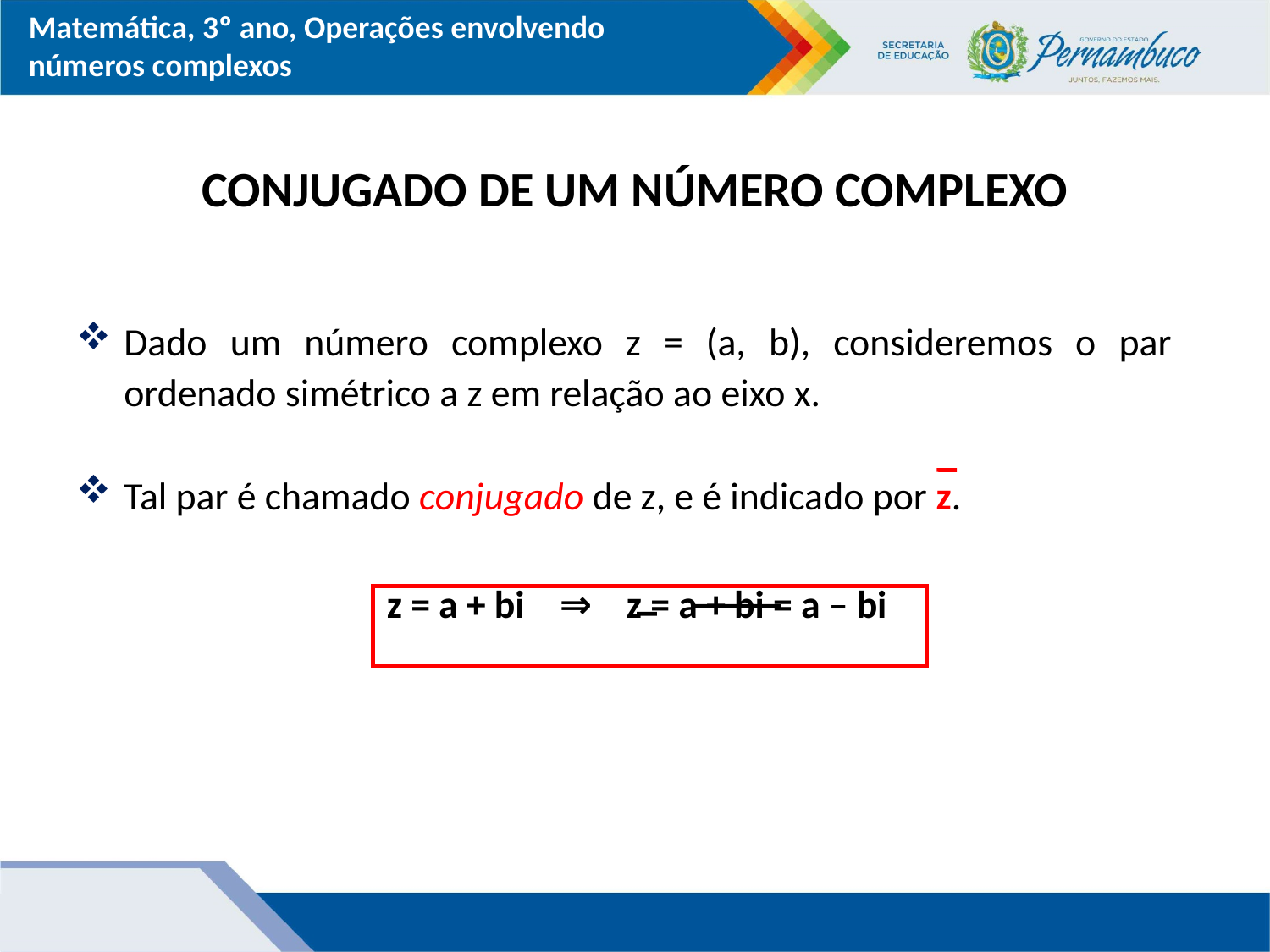

# CONJUGADO DE UM NÚMERO COMPLEXO
Dado um número complexo z = (a, b), consideremos o par ordenado simétrico a z em relação ao eixo x.

Tal par é chamado conjugado de z, e é indicado por z.

z = a + bi    ⇒    z = a + bi = a – bi